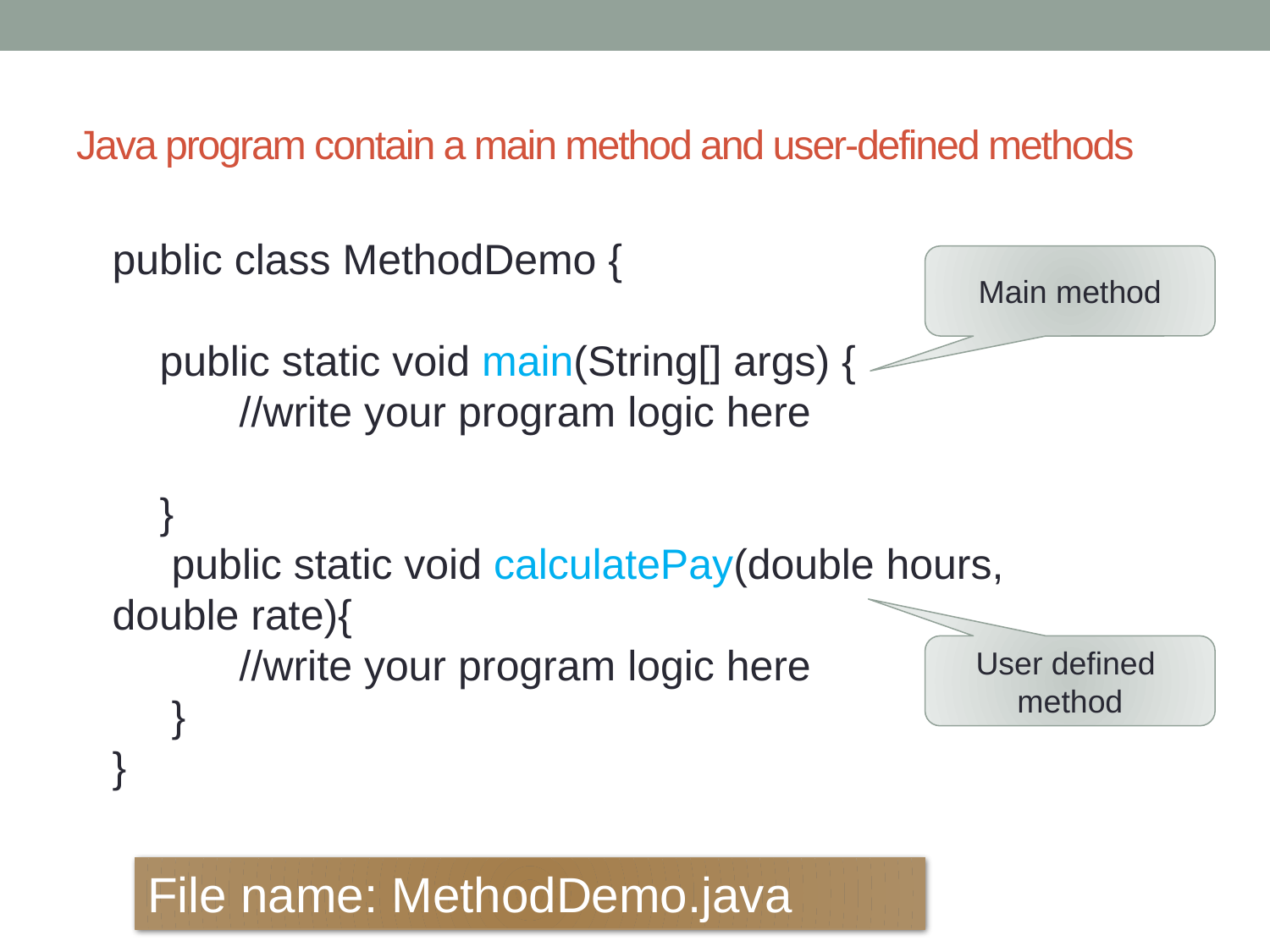

# Java program contain a main method and user-defined methods
public class MethodDemo {

    public static void main(String[] args) {
	//write your program logic here

    }
     public static void calculatePay(double hours, double rate){
	//write your program logic here
     }
}
Main method
User defined  method
File name: MethodDemo.java